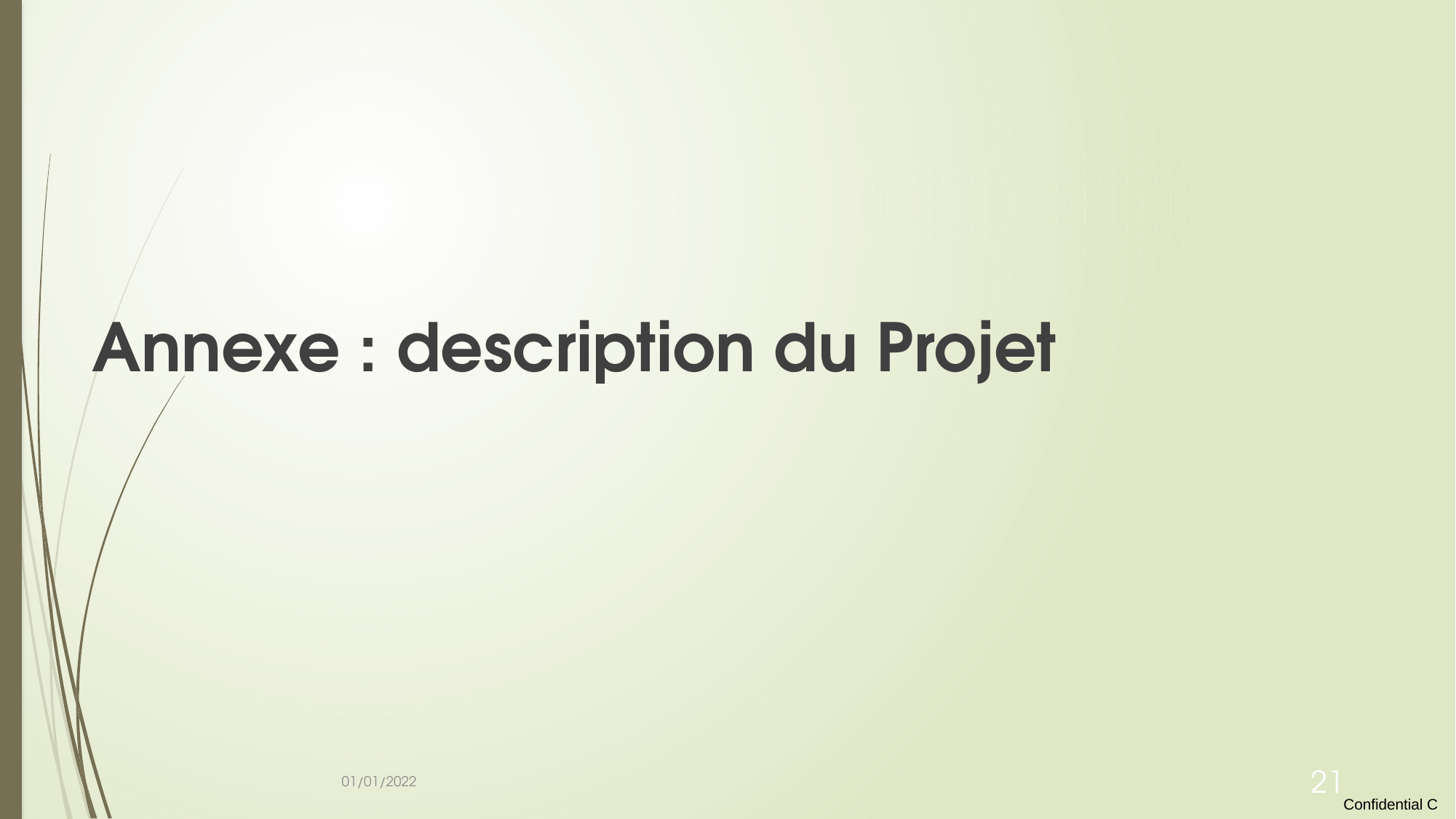

Annexe : description du Projet
01/01/2022

21